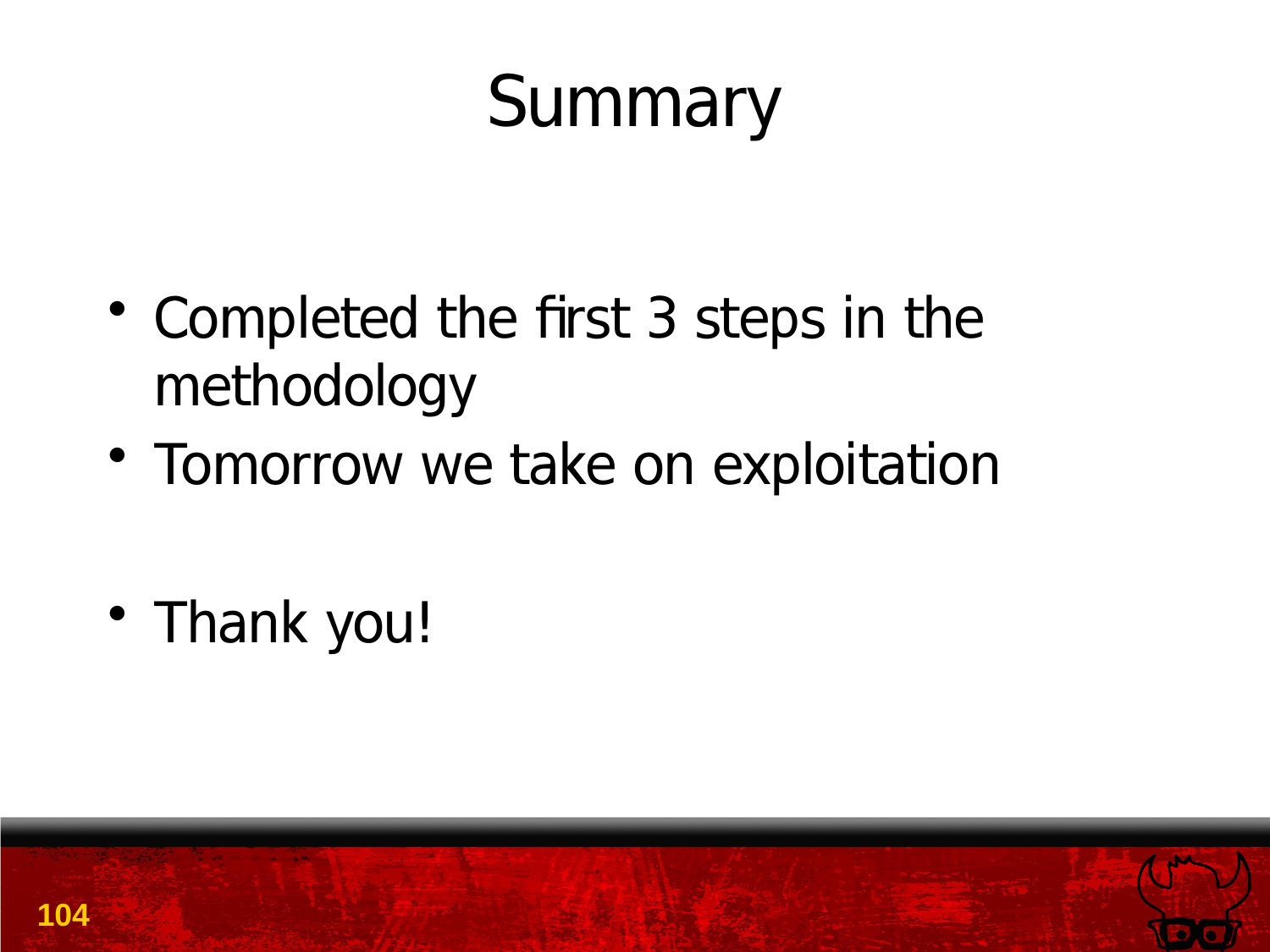

# Summary
Completed the first 3 steps in the methodology
Tomorrow we take on exploitation

Thank you!